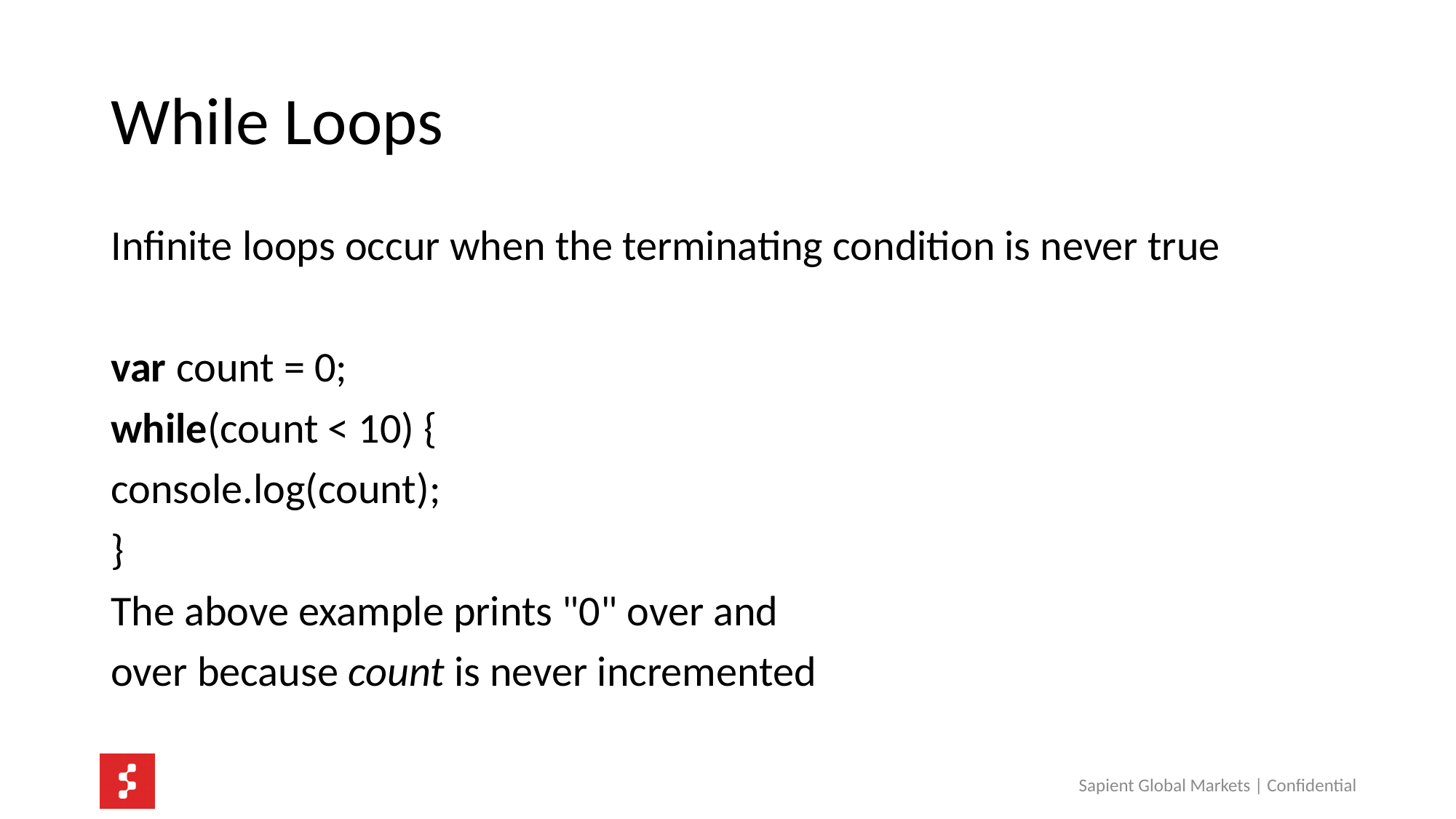

# While Loops
Infinite loops occur when the terminating condition is never true

var count = 0;
while(count < 10) {
console.log(count);
}
The above example prints "0" over and
over because count is never incremented

Sapient Global Markets | Confidential